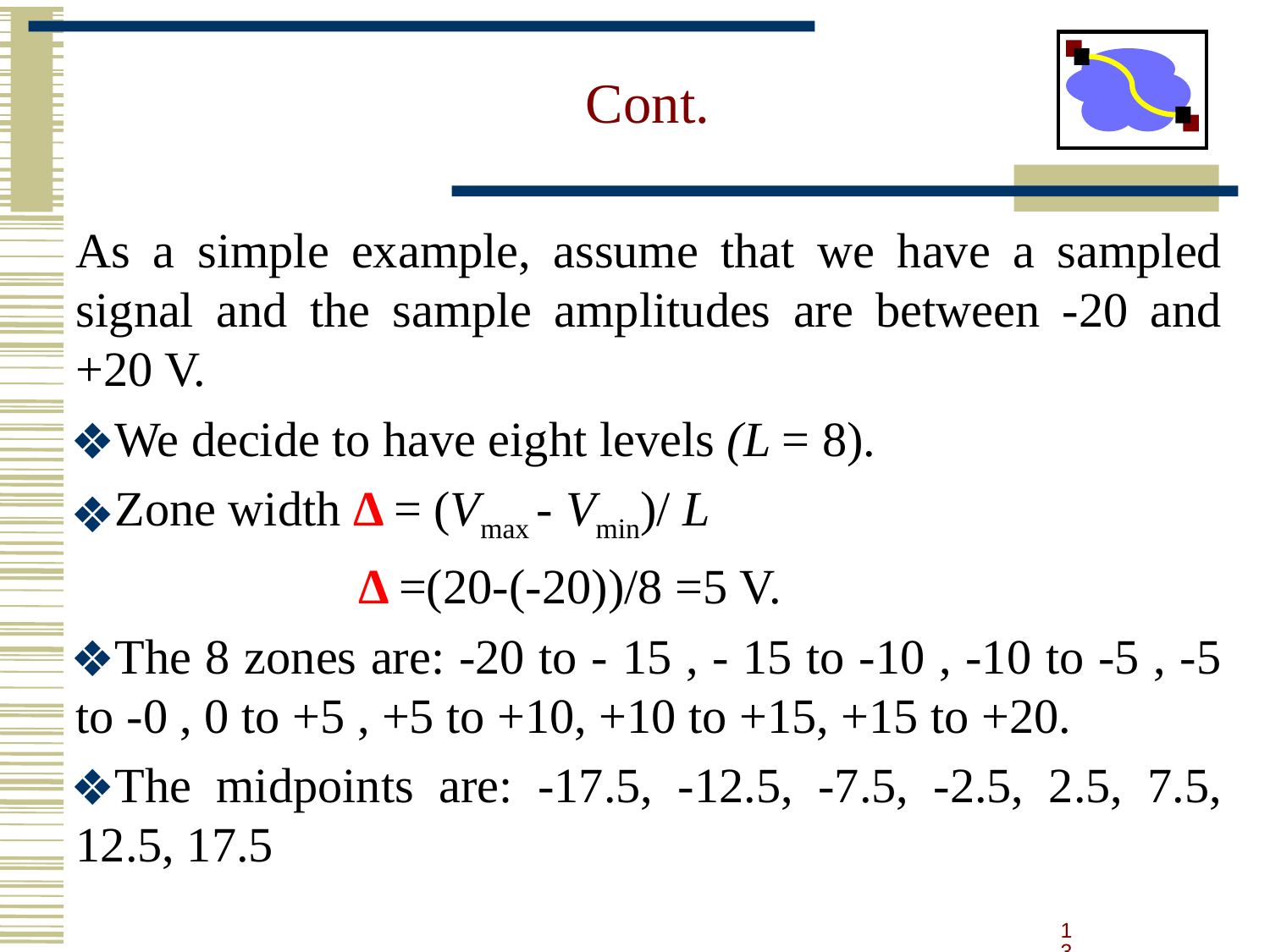

# Cont.

As a simple example, assume that we have a sampled signal and the sample amplitudes are between -20 and +20 V.
We decide to have eight levels (L = 8).
Zone width Δ = (Vmax - Vmin)/ L
                       Δ =(20-(-20))/8 =5 V.
The 8 zones are: -20 to - 15 , - 15 to -10 , -10 to -5 , -5 to -0 , 0 to +5 , +5 to +10, +10 to +15, +15 to +20.
The midpoints are: -17.5, -12.5, -7.5, -2.5, 2.5, 7.5, 12.5, 17.5

13